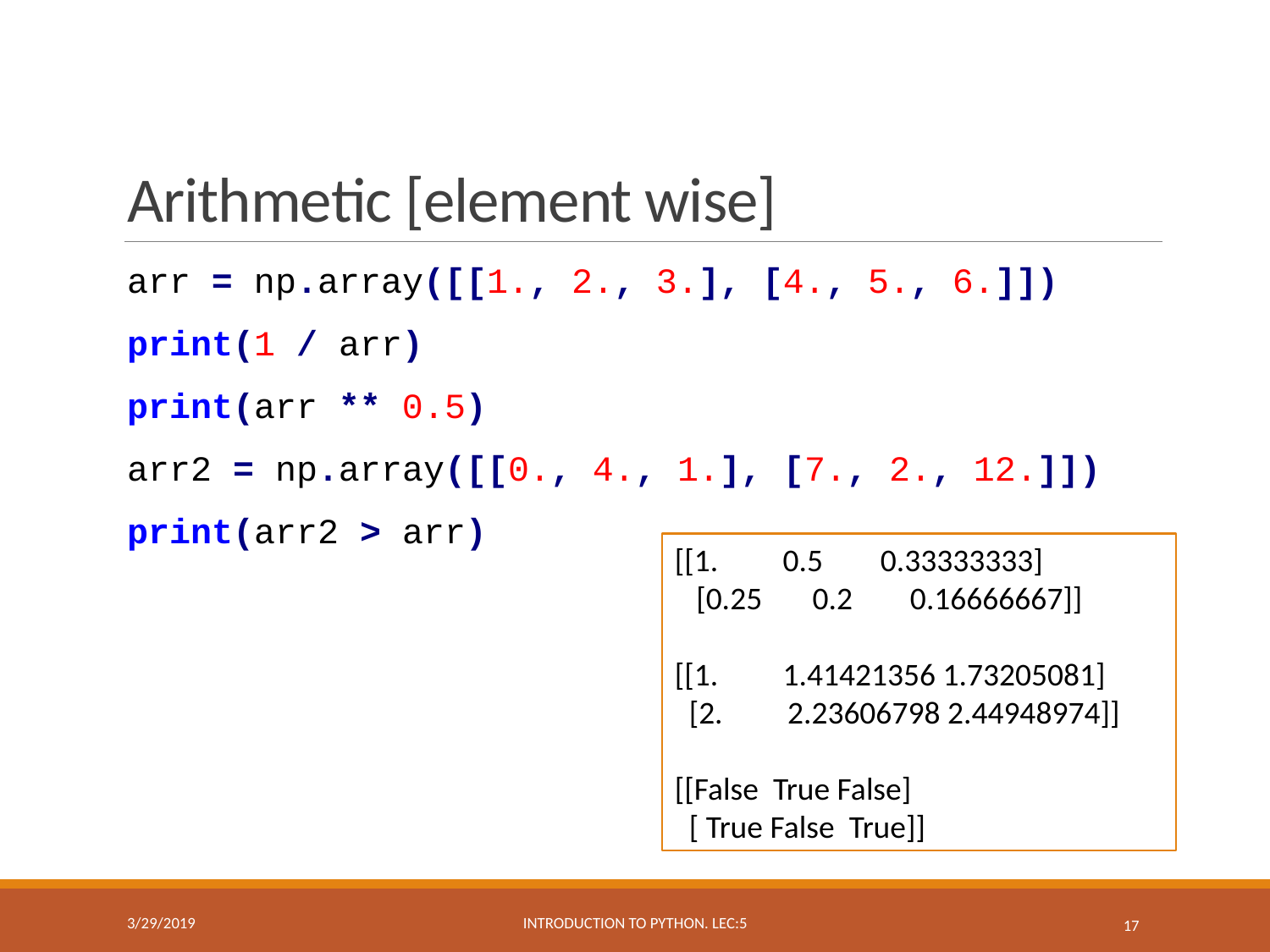

# Arithmetic [element wise]
arr = np.array([[1., 2., 3.], [4., 5., 6.]])
print(1 / arr)
print(arr ** 0.5)
arr2 = np.array([[0., 4., 1.], [7., 2., 12.]])
print(arr2 > arr)
[[1.         0.5        0.33333333]
   [0.25       0.2        0.16666667]]

[[1.         1.41421356 1.73205081]
  [2.         2.23606798 2.44948974]]

[[False  True False]
  [ True False  True]]
3/29/2019
Introduction to Python. Lec:5